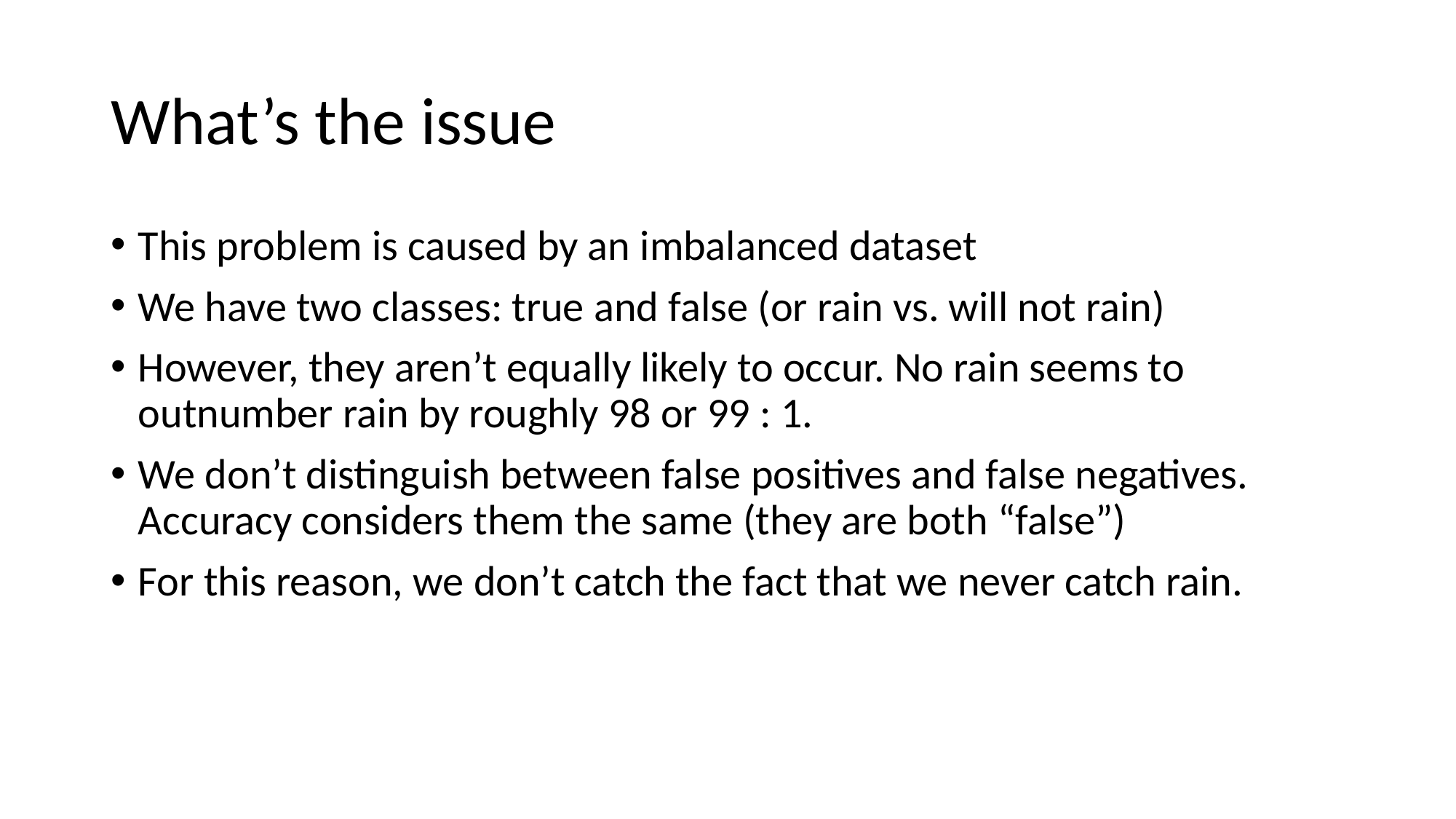

# What’s the issue
This problem is caused by an imbalanced dataset
We have two classes: true and false (or rain vs. will not rain)
However, they aren’t equally likely to occur. No rain seems to outnumber rain by roughly 98 or 99 : 1.
We don’t distinguish between false positives and false negatives. Accuracy considers them the same (they are both “false”)
For this reason, we don’t catch the fact that we never catch rain.